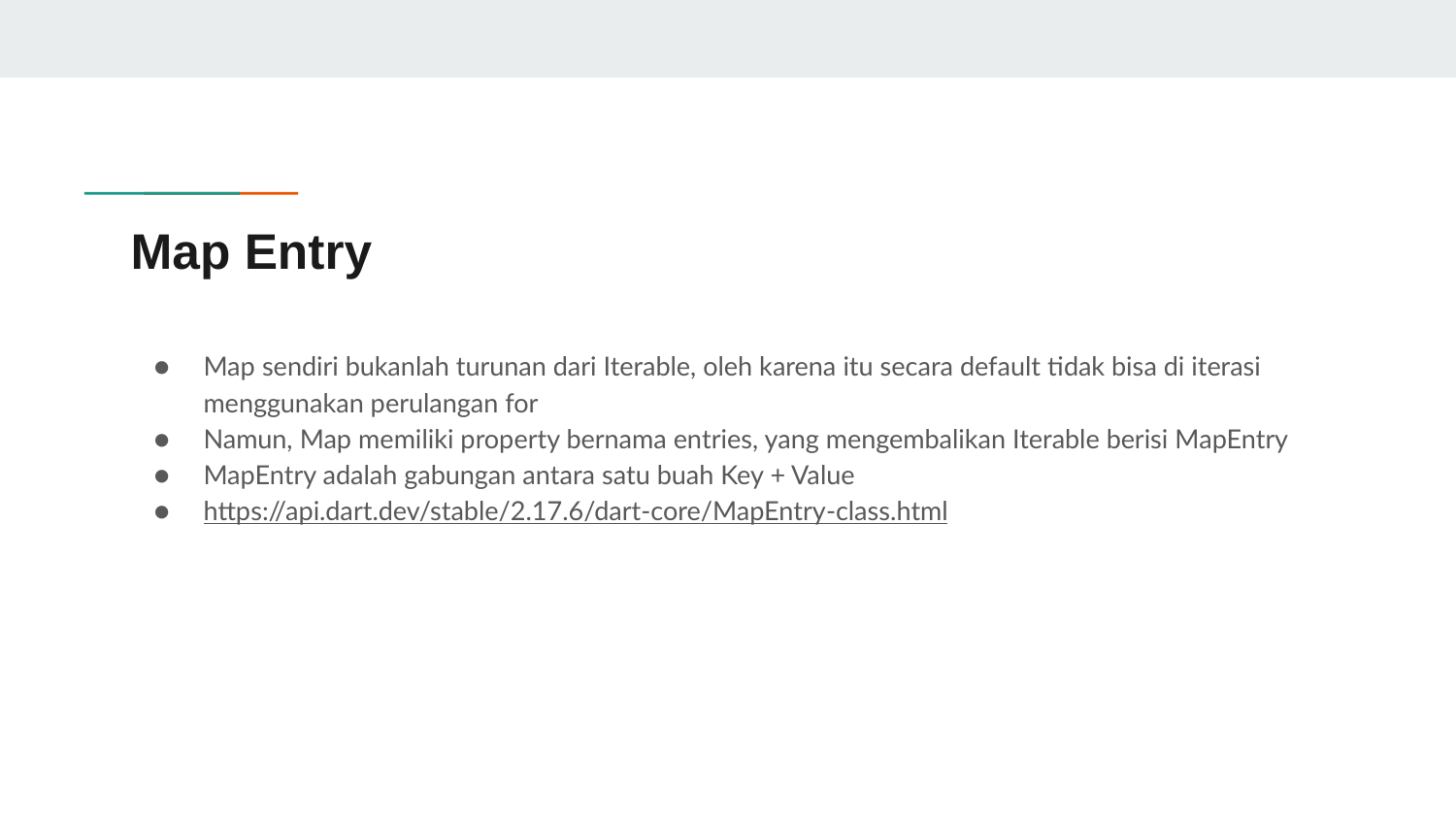

# Map Entry
Map sendiri bukanlah turunan dari Iterable, oleh karena itu secara default tidak bisa di iterasi menggunakan perulangan for
Namun, Map memiliki property bernama entries, yang mengembalikan Iterable berisi MapEntry
MapEntry adalah gabungan antara satu buah Key + Value
https://api.dart.dev/stable/2.17.6/dart-core/MapEntry-class.html